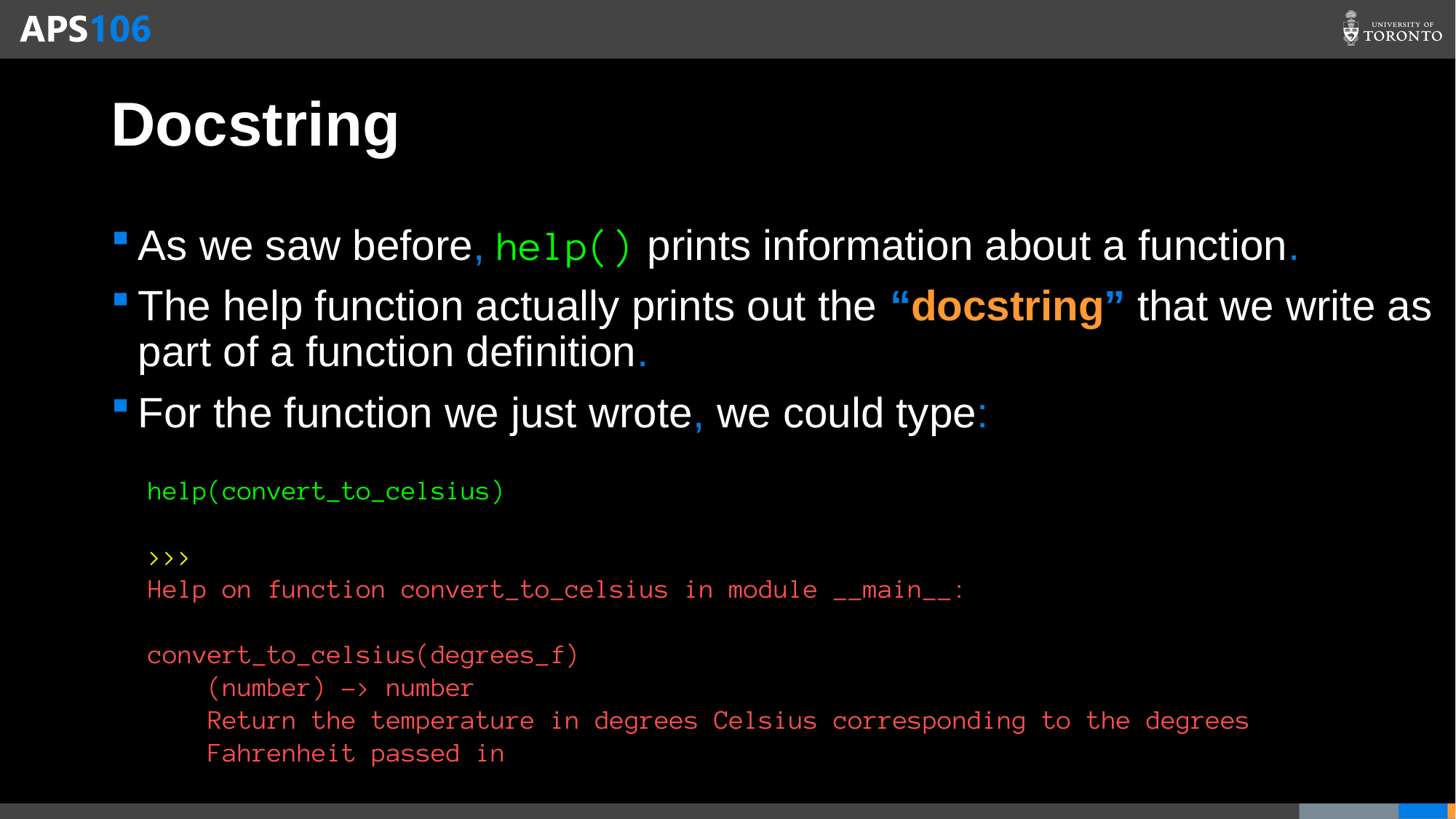

# Docstring
As we saw before, help() prints information about a function.
The help function actually prints out the “docstring” that we write as part of a function definition.
For the function we just wrote, we could type:

help(convert_to_celsius)

>>>
Help on function convert_to_celsius in module __main__:

convert_to_celsius(degrees_f)
    (number) -> number
    Return the temperature in degrees Celsius corresponding to the degrees
    Fahrenheit passed in